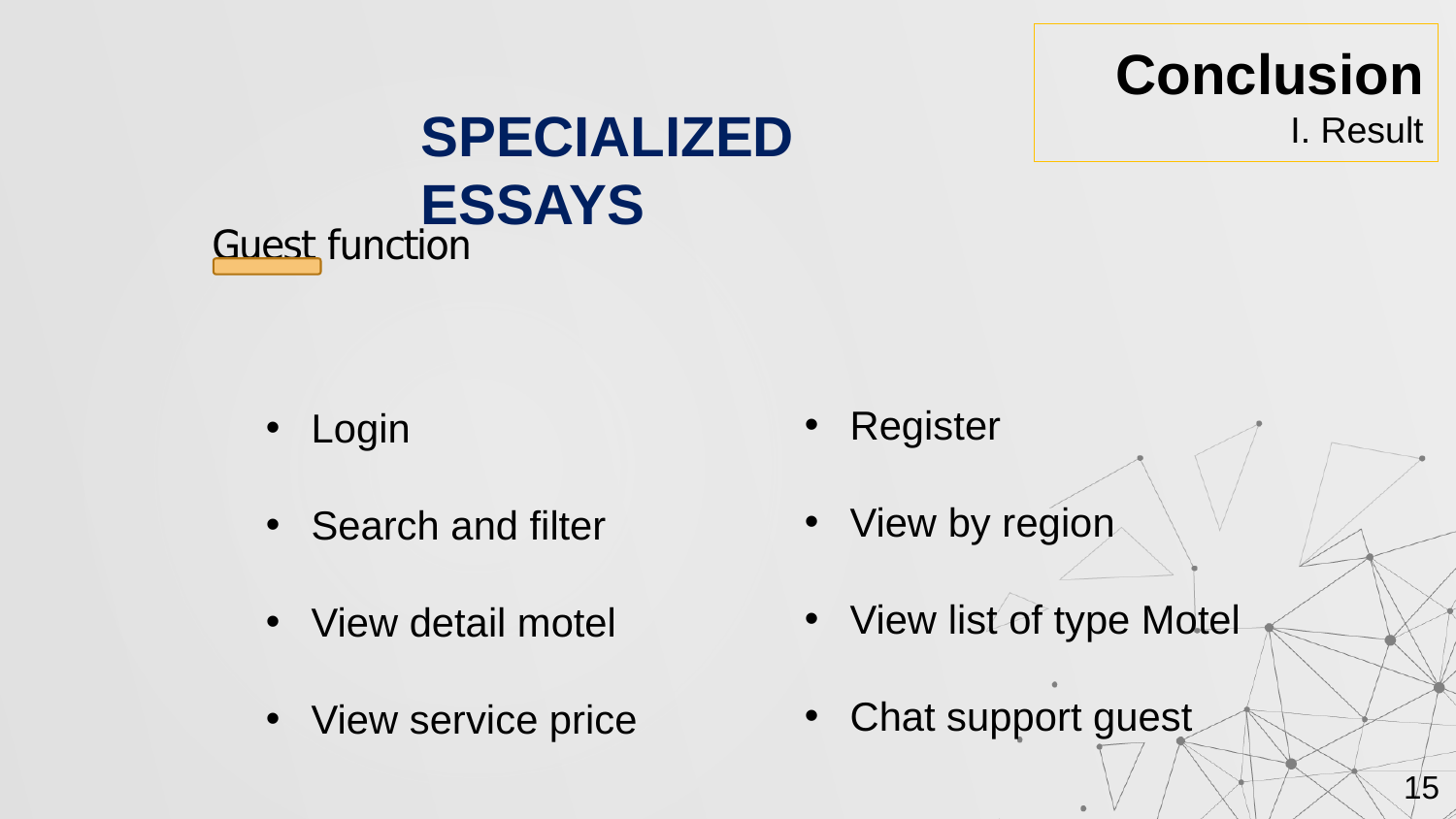

Conclusion
I. Result

SPECIALIZED ESSAYS
Guest function

Register
View by region
View list of type Motel
Chat support guest

Login
Search and filter
View detail motel
View service price
15